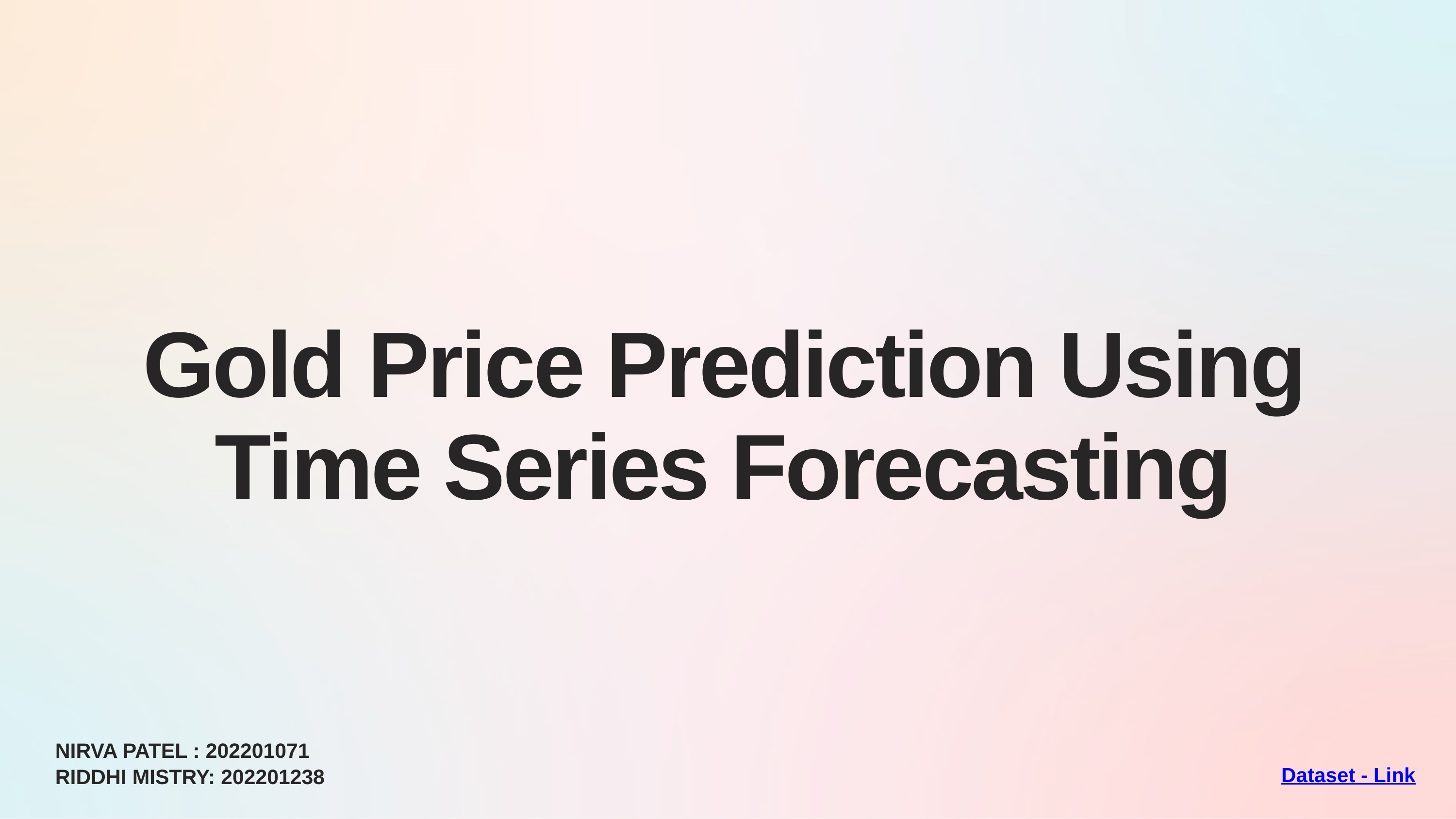

Gold Price Prediction Using Time Series Forecasting
NIRVA PATEL : 202201071
RIDDHI MISTRY: 202201238
Dataset - Link